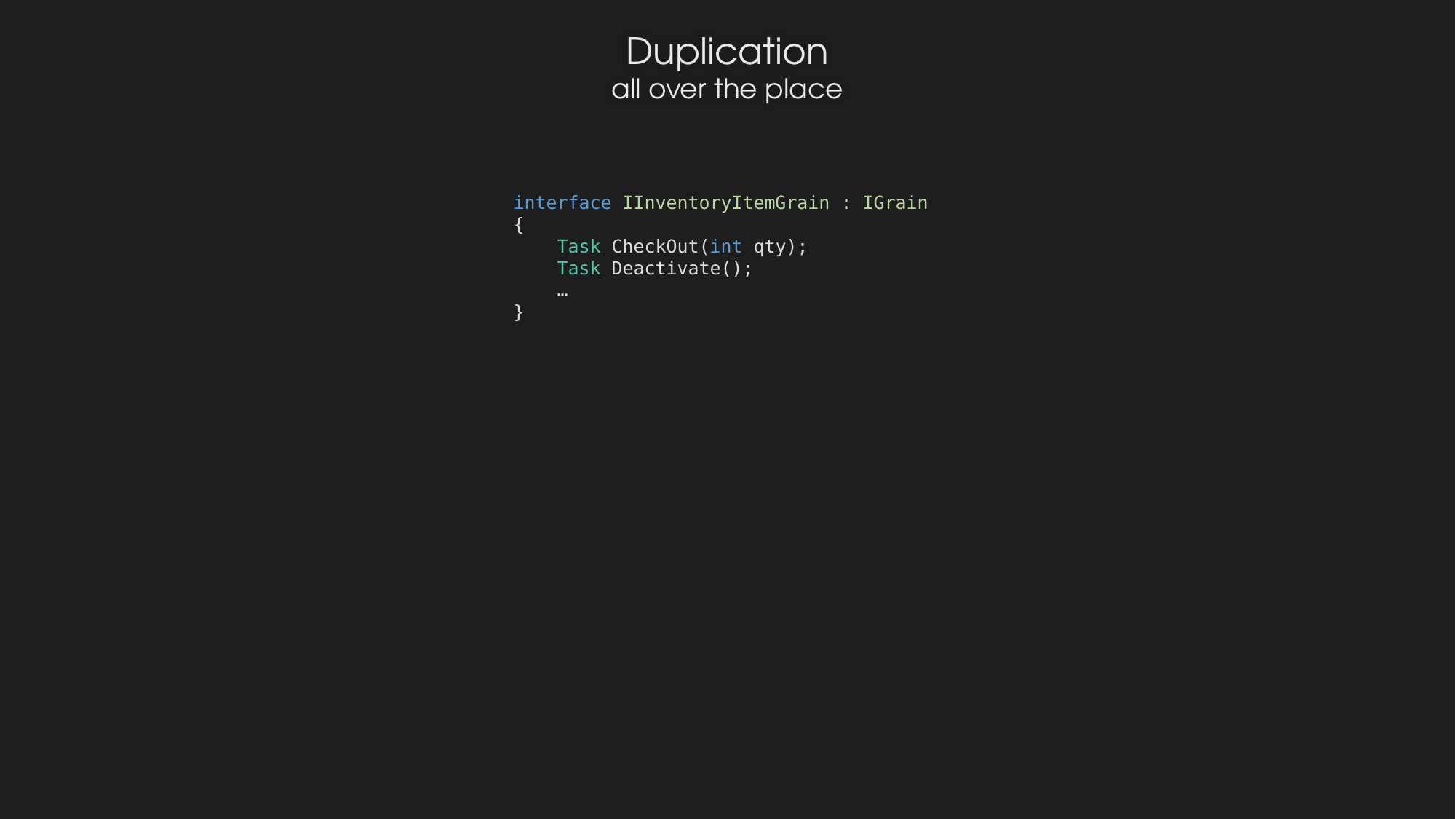

Duplication
all over the place
interface IInventoryItemGrain : IGrain
{
    Task CheckOut(int qty);
    Task Deactivate();
    …
}